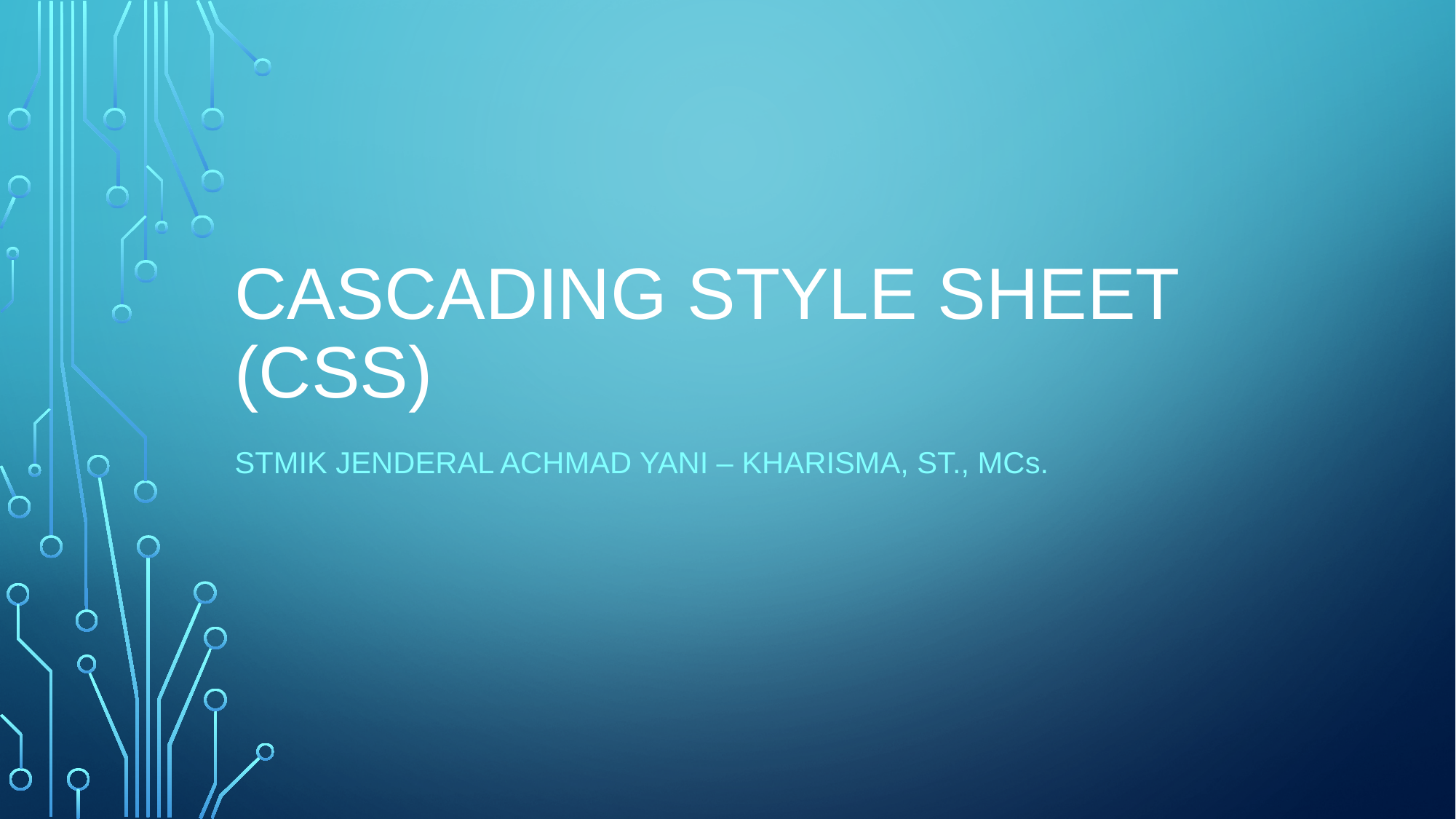

# Cascading Style Sheet (CSS)
STMIK Jenderal achmad yani – kharisma, st., mcs.